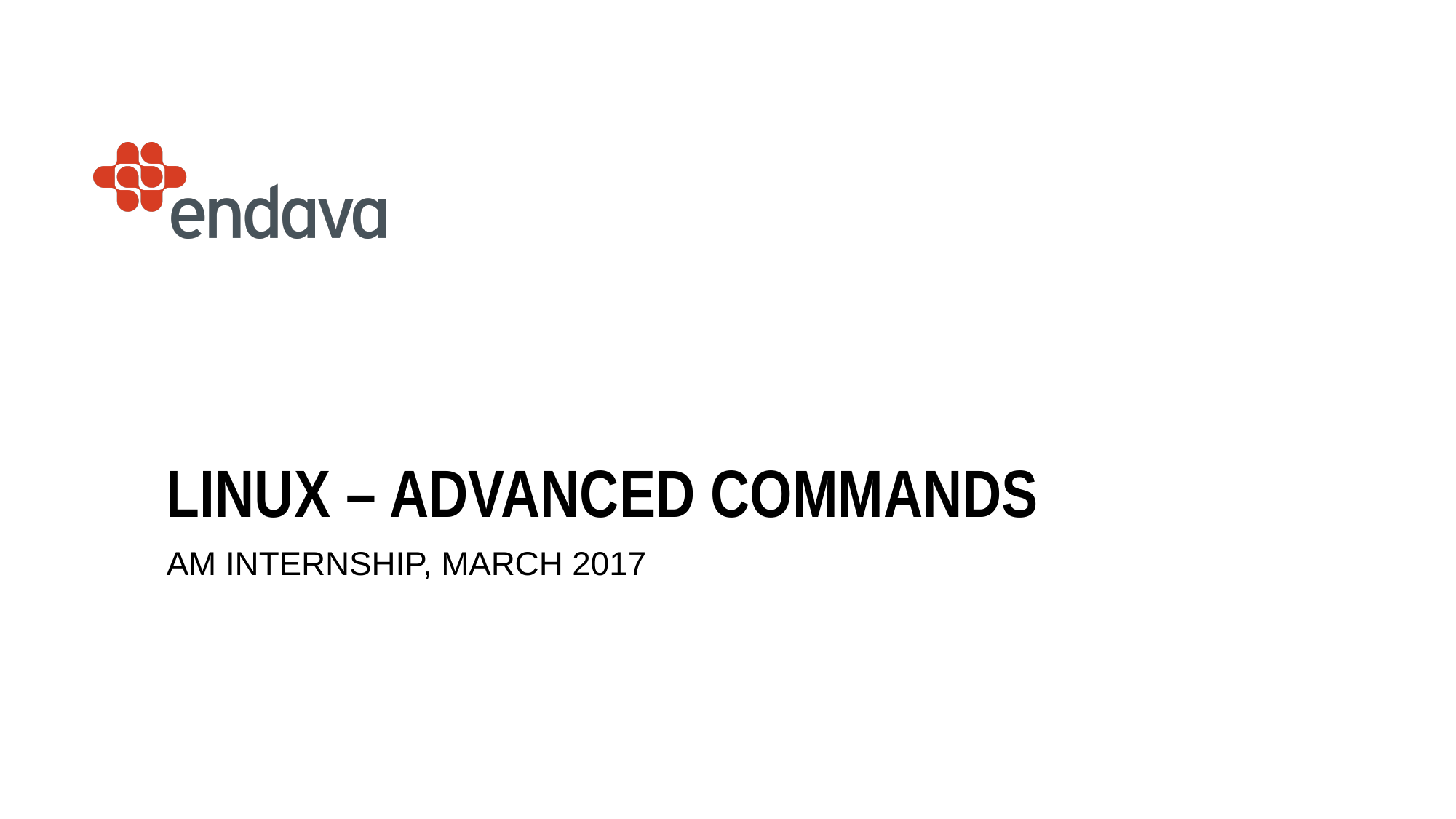

# Linux – Advanced commands
AM Internship, MARCH 2017